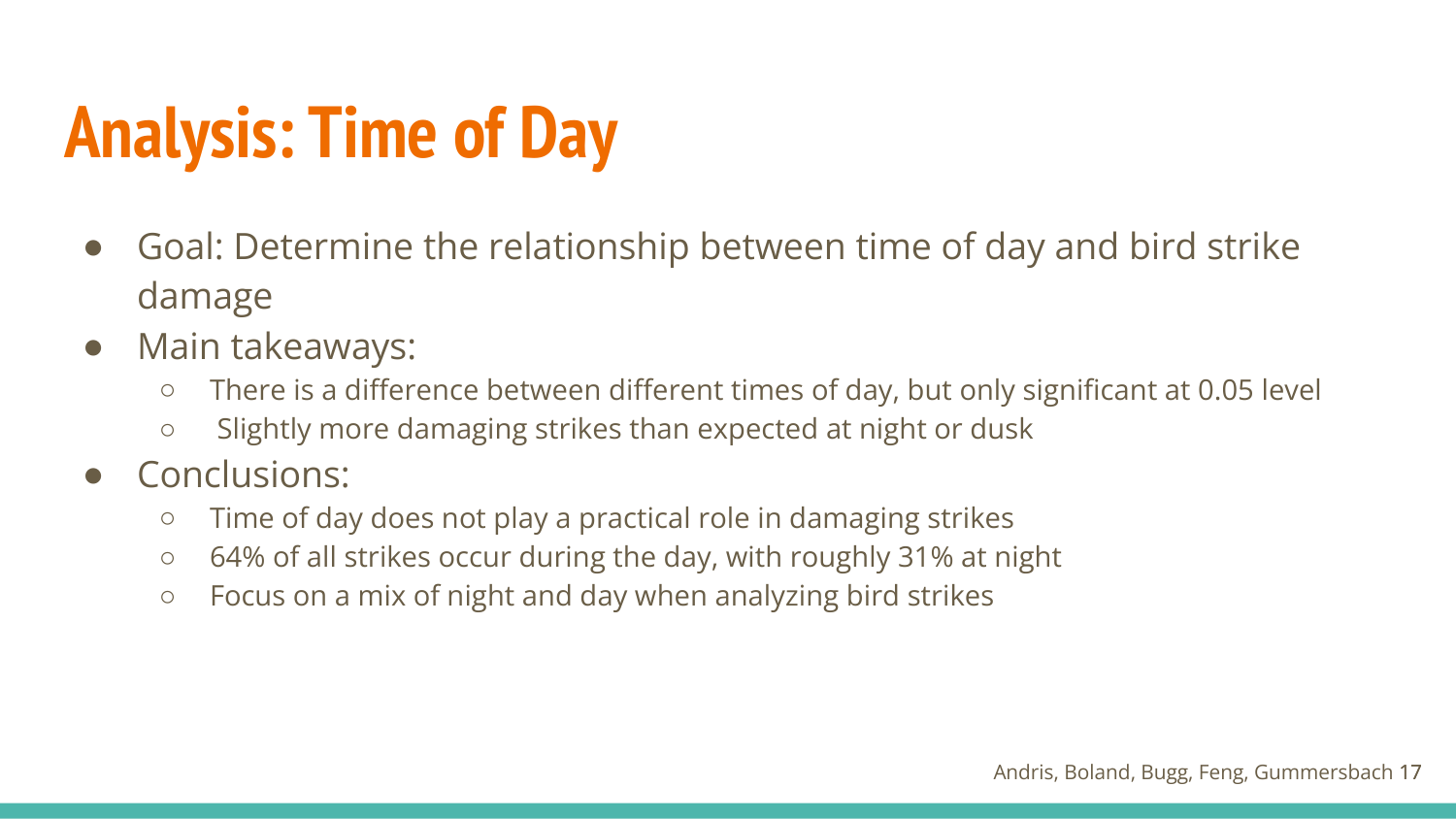

# Analysis: Time of Day
Goal: Determine the relationship between time of day and bird strike damage
Main takeaways:
There is a difference between different times of day, but only significant at 0.05 level
 Slightly more damaging strikes than expected at night or dusk
Conclusions:
Time of day does not play a practical role in damaging strikes
64% of all strikes occur during the day, with roughly 31% at night
Focus on a mix of night and day when analyzing bird strikes
17
Andris, Boland, Bugg, Feng, Gummersbach 17